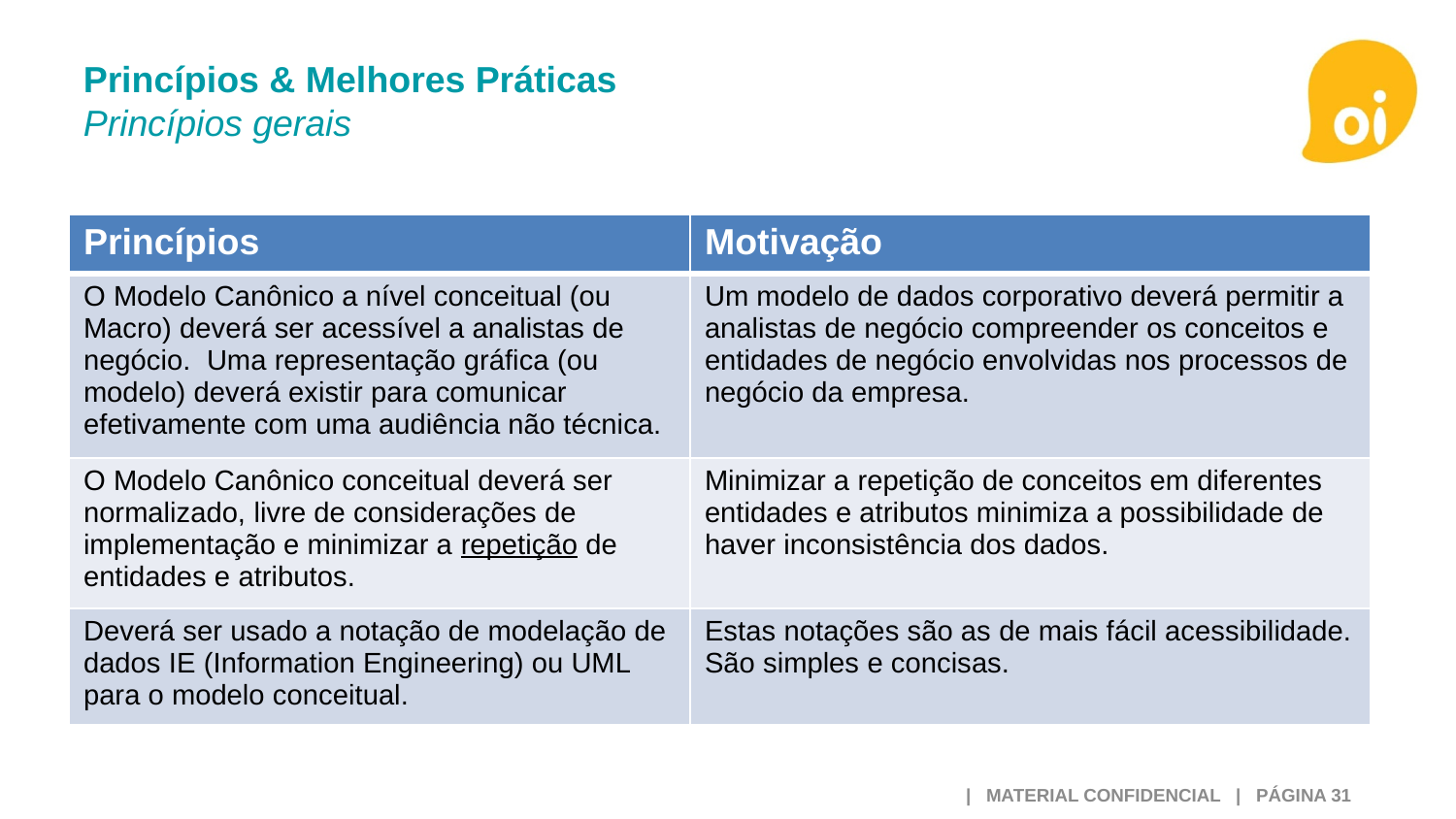

Princípios & Melhores Práticas
Princípios gerais
| Princípios | Motivação |
| --- | --- |
| O Modelo Canônico a nível conceitual (ou Macro) deverá ser acessível a analistas de negócio. Uma representação gráfica (ou modelo) deverá existir para comunicar efetivamente com uma audiência não técnica. | Um modelo de dados corporativo deverá permitir a analistas de negócio compreender os conceitos e entidades de negócio envolvidas nos processos de negócio da empresa. |
| O Modelo Canônico conceitual deverá ser normalizado, livre de considerações de implementação e minimizar a repetição de entidades e atributos. | Minimizar a repetição de conceitos em diferentes entidades e atributos minimiza a possibilidade de haver inconsistência dos dados. |
| Deverá ser usado a notação de modelação de dados IE (Information Engineering) ou UML para o modelo conceitual. | Estas notações são as de mais fácil acessibilidade. São simples e concisas. |
 |   MATERIAL CONFIDENCIAL   |   PÁGINA 31